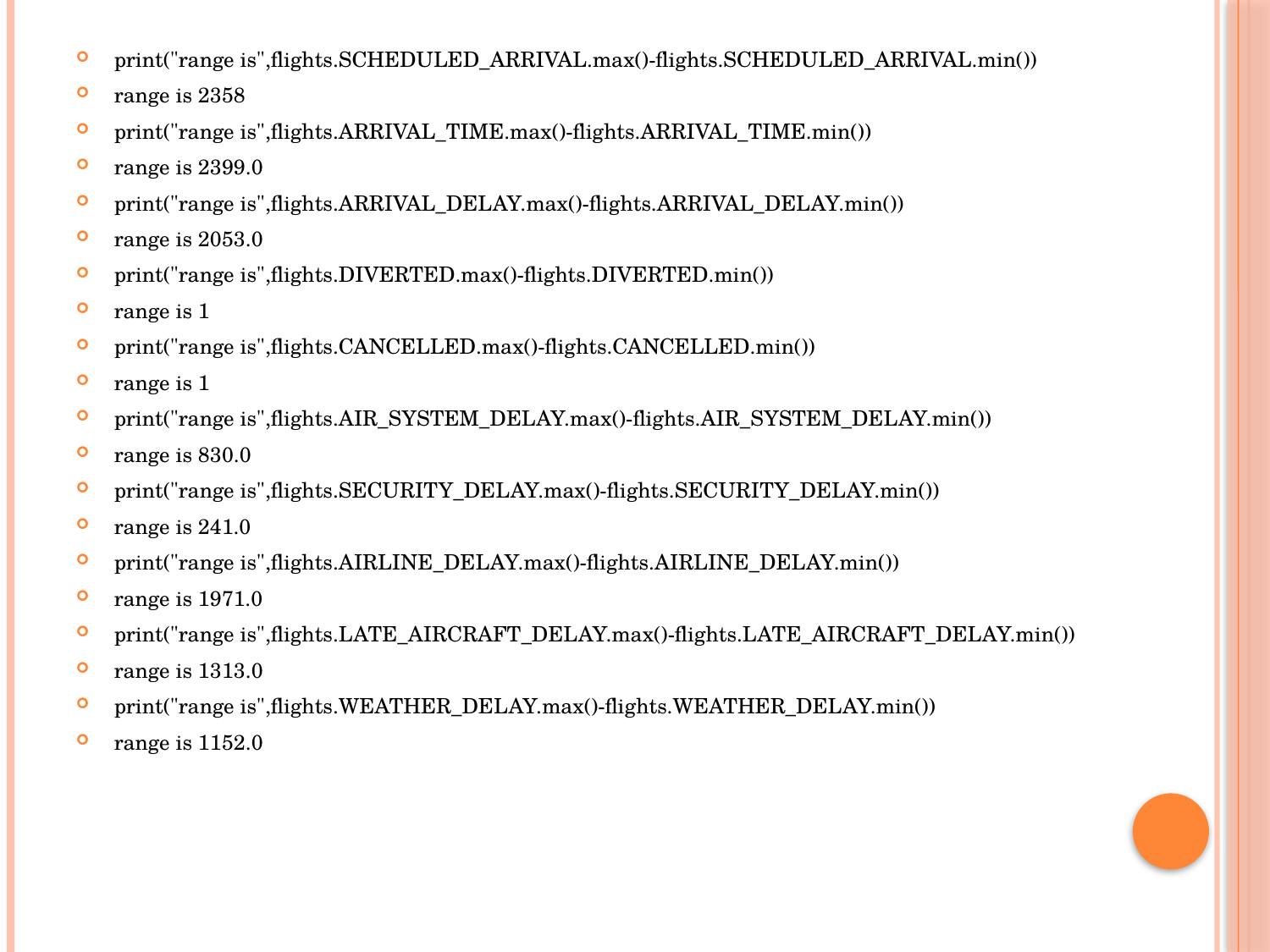

print("range is",flights.SCHEDULED_ARRIVAL.max()-flights.SCHEDULED_ARRIVAL.min())
range is 2358
print("range is",flights.ARRIVAL_TIME.max()-flights.ARRIVAL_TIME.min())
range is 2399.0
print("range is",flights.ARRIVAL_DELAY.max()-flights.ARRIVAL_DELAY.min())
range is 2053.0
print("range is",flights.DIVERTED.max()-flights.DIVERTED.min())
range is 1
print("range is",flights.CANCELLED.max()-flights.CANCELLED.min())
range is 1
print("range is",flights.AIR_SYSTEM_DELAY.max()-flights.AIR_SYSTEM_DELAY.min())
range is 830.0
print("range is",flights.SECURITY_DELAY.max()-flights.SECURITY_DELAY.min())
range is 241.0
print("range is",flights.AIRLINE_DELAY.max()-flights.AIRLINE_DELAY.min())
range is 1971.0
print("range is",flights.LATE_AIRCRAFT_DELAY.max()-flights.LATE_AIRCRAFT_DELAY.min())
range is 1313.0
print("range is",flights.WEATHER_DELAY.max()-flights.WEATHER_DELAY.min())
range is 1152.0